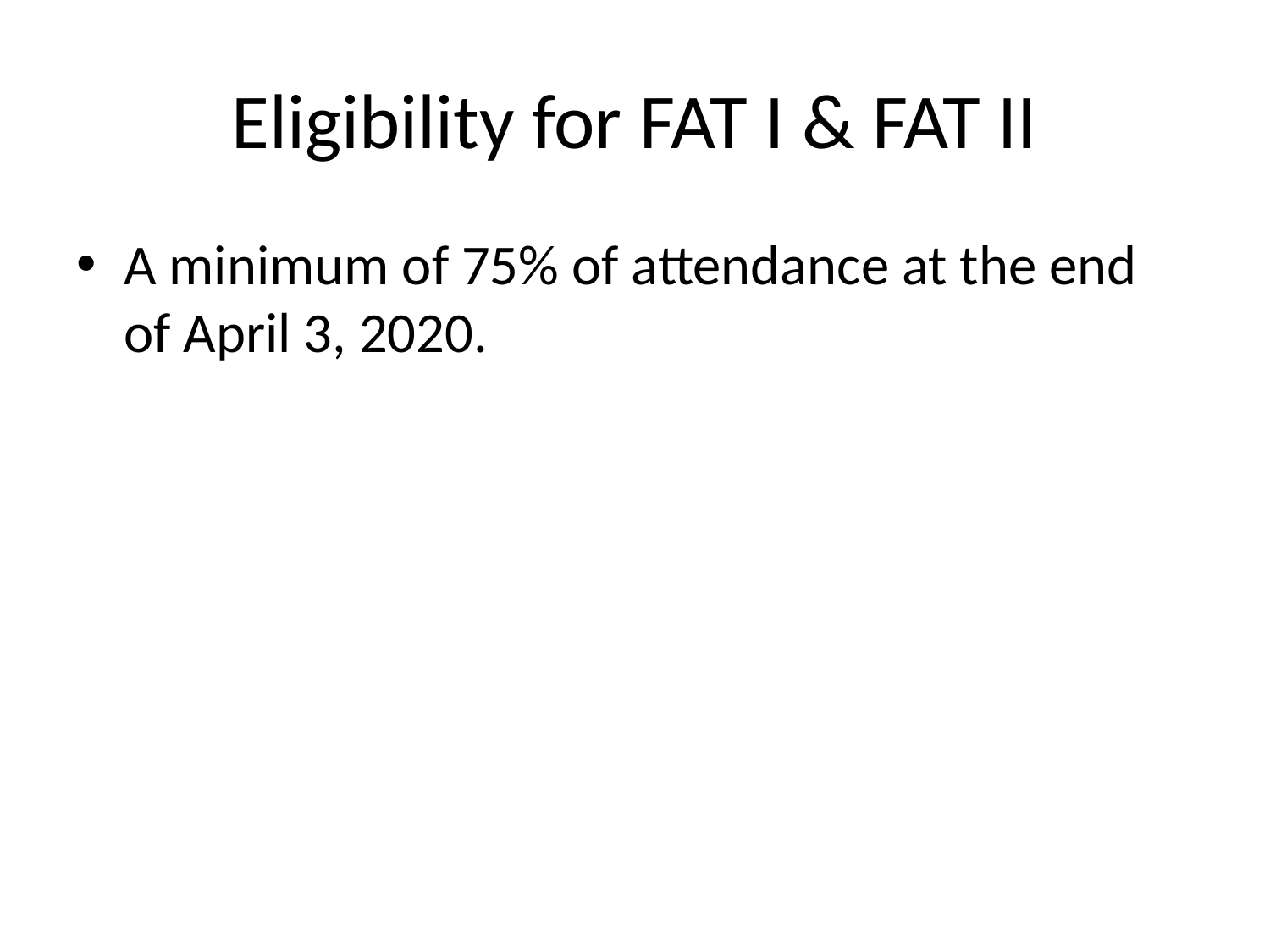

# Eligibility for FAT I & FAT II
A minimum of 75% of attendance at the end of April 3, 2020.